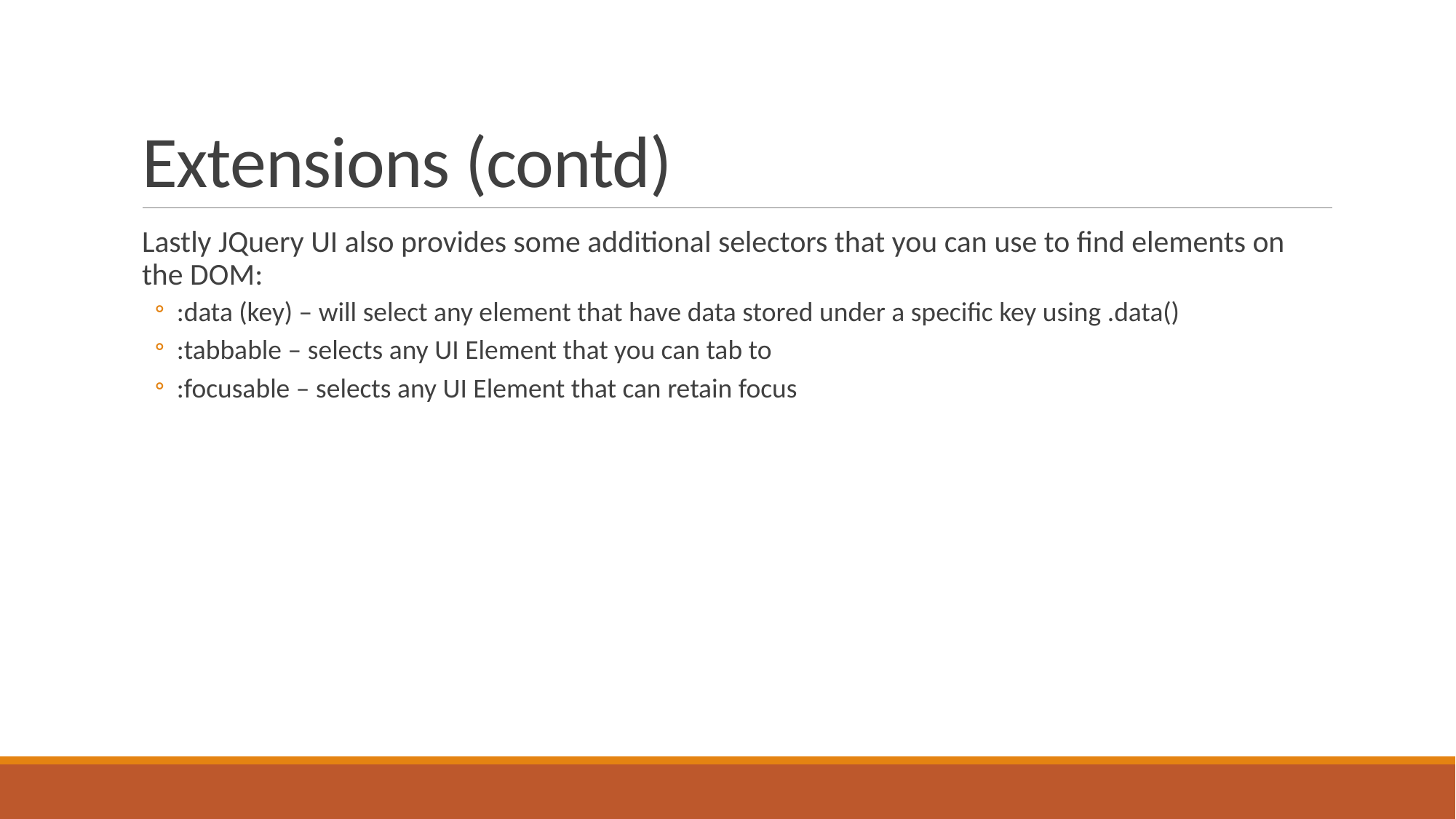

# Extensions (contd)
Lastly JQuery UI also provides some additional selectors that you can use to find elements on the DOM:
:data (key) – will select any element that have data stored under a specific key using .data()
:tabbable – selects any UI Element that you can tab to
:focusable – selects any UI Element that can retain focus